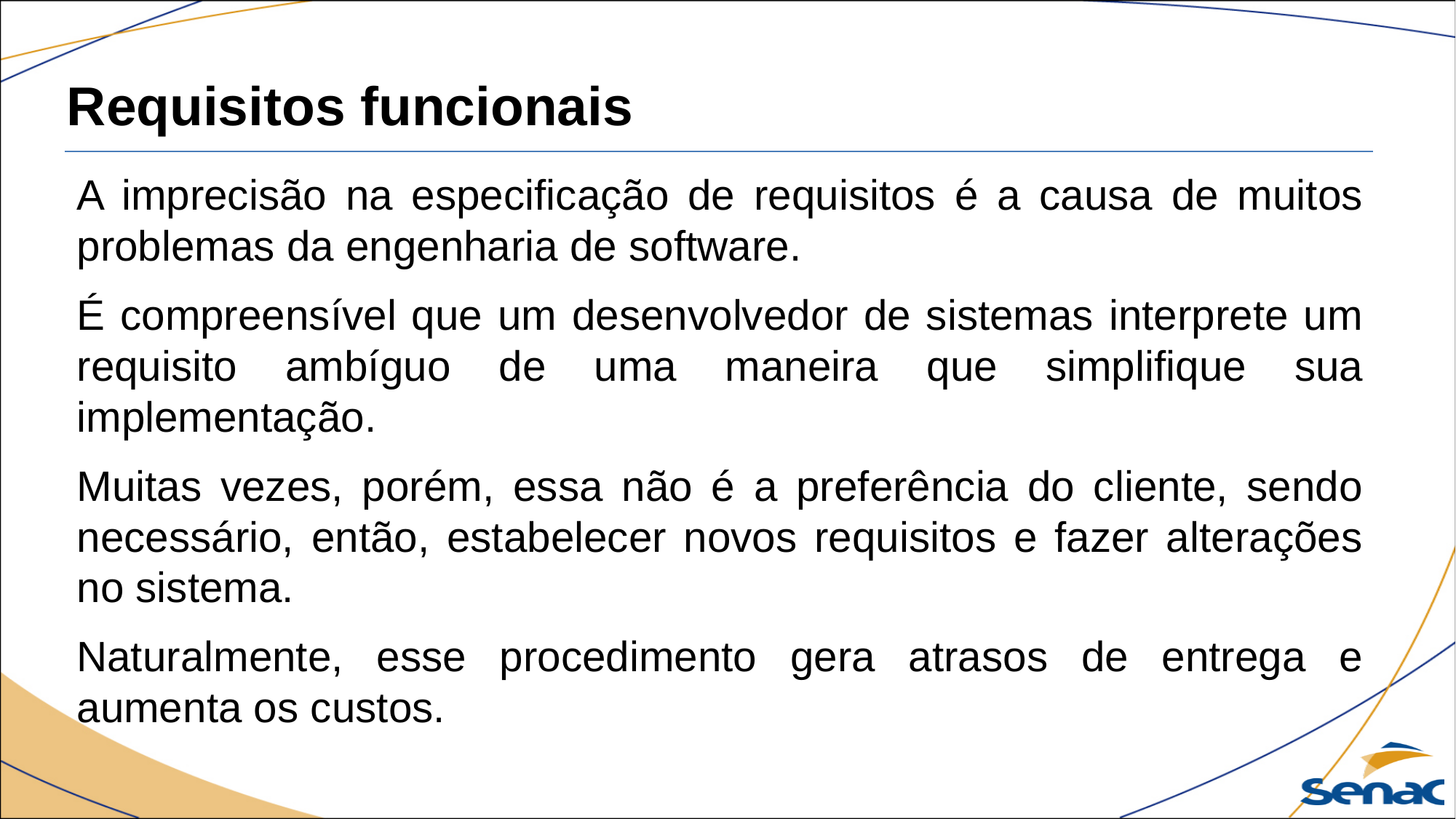

Requisitos funcionais
A imprecisão na especificação de requisitos é a causa de muitos problemas da engenharia de software.

É compreensível que um desenvolvedor de sistemas interprete um requisito ambíguo de uma maneira que simplifique sua implementação.

Muitas vezes, porém, essa não é a preferência do cliente, sendo necessário, então, estabelecer novos requisitos e fazer alterações no sistema.

Naturalmente, esse procedimento gera atrasos de entrega e aumenta os custos.